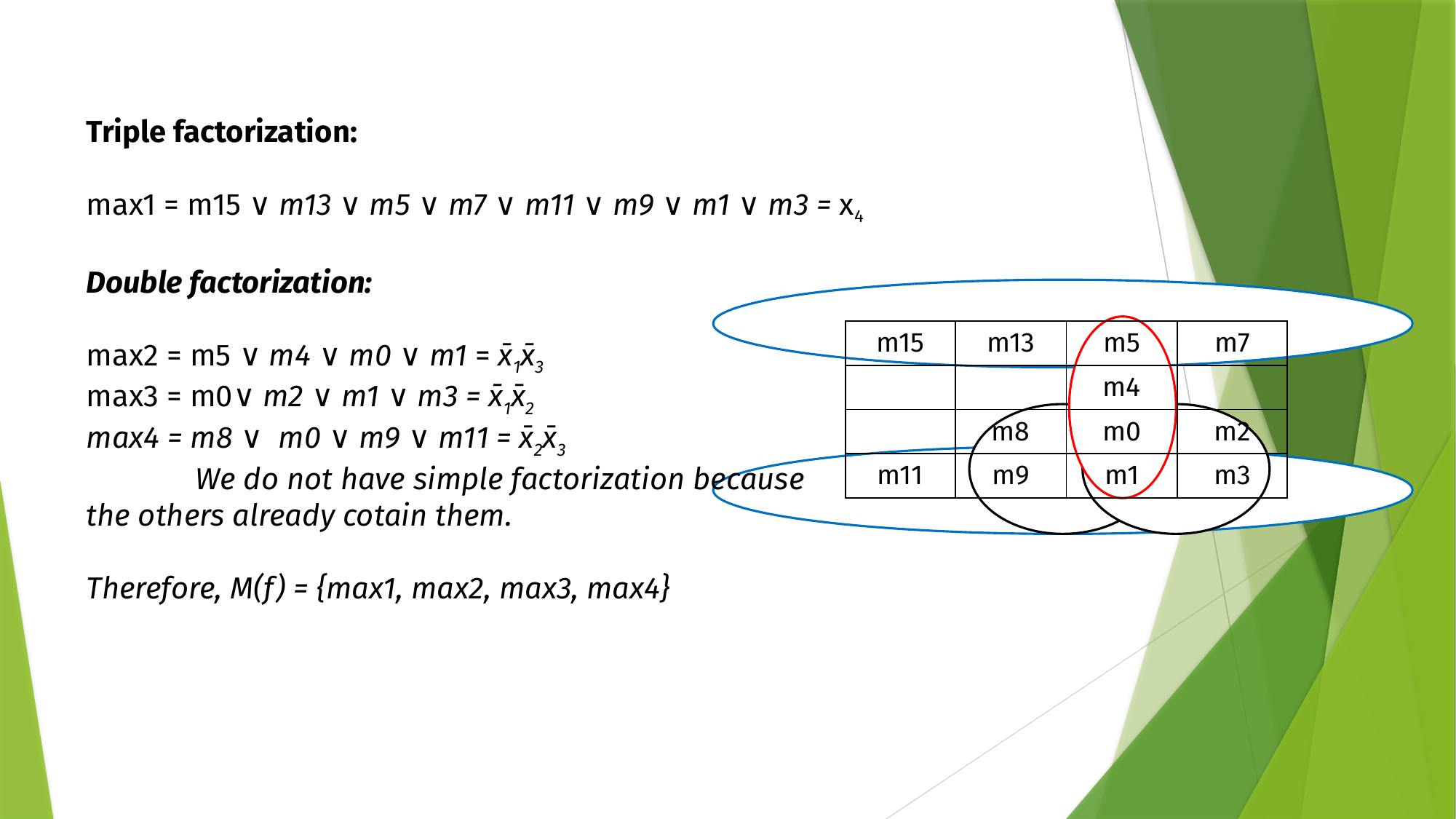

Triple factorization:

max1 = m15 ∨ m13 ∨ m5 ∨ m7 ∨ m11 ∨ m9 ∨ m1 ∨ m3 = x4

Double factorization:

max2 = m5 ∨ m4 ∨ m0 ∨ m1 = x̄1x̄3
max3 = m0∨ m2 ∨ m1 ∨ m3 = x̄1x̄2
max4 = m8 ∨  m0 ∨ m9 ∨ m11 = x̄2x̄3
	We do not have simple factorization because
the others already cotain them.

Therefore, M(f) = {max1, max2, max3, max4}

| m15 | m13 | m5 | m7 |
| --- | --- | --- | --- |
|  |  | m4 |  |
|  | m8 | m0 | m2 |
| m11 | m9 | m1 | m3 |